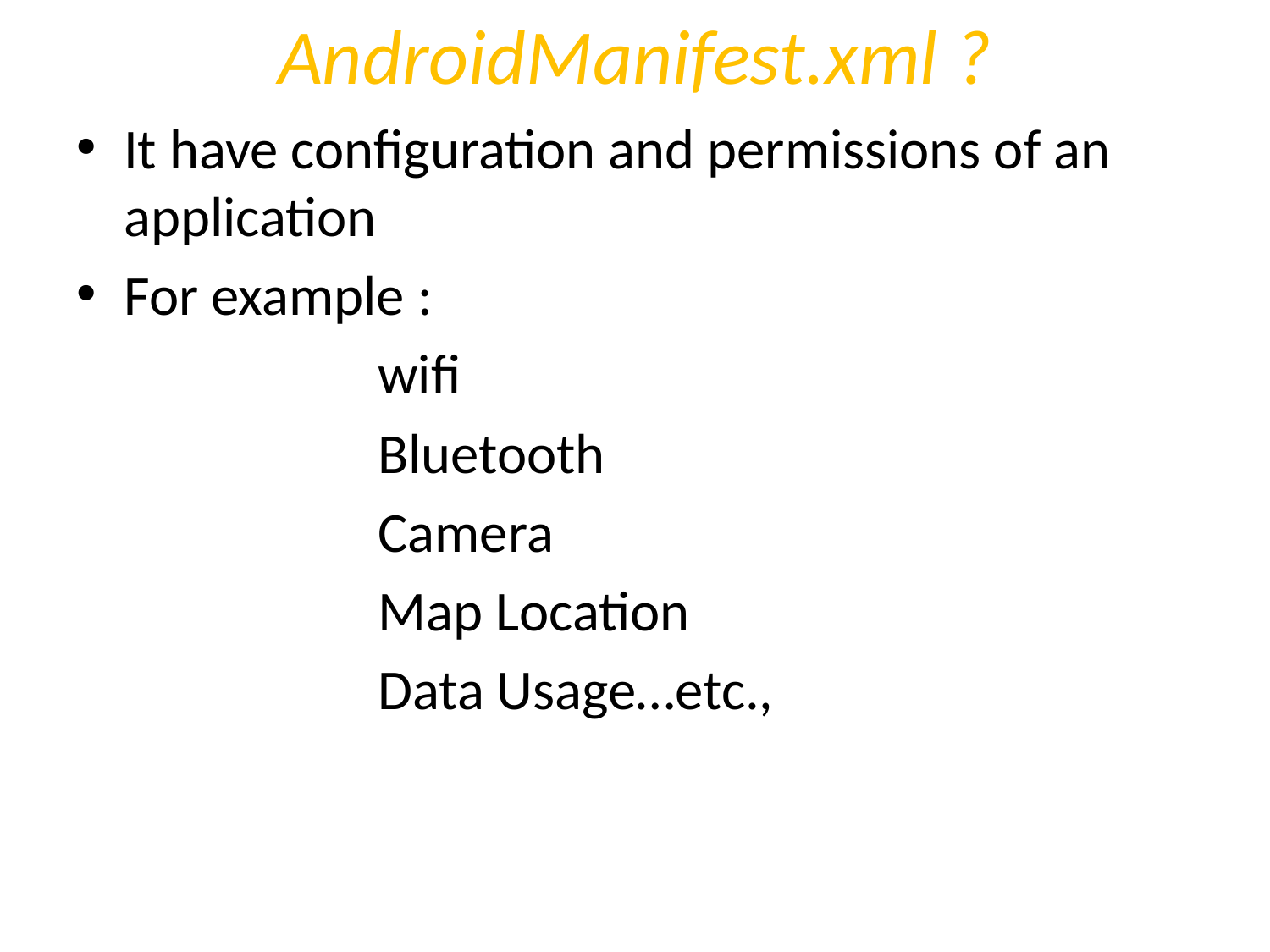

# AndroidManifest.xml ?
It have configuration and permissions of an application
For example :
			wifi
			Bluetooth
			Camera
			Map Location
			Data Usage…etc.,